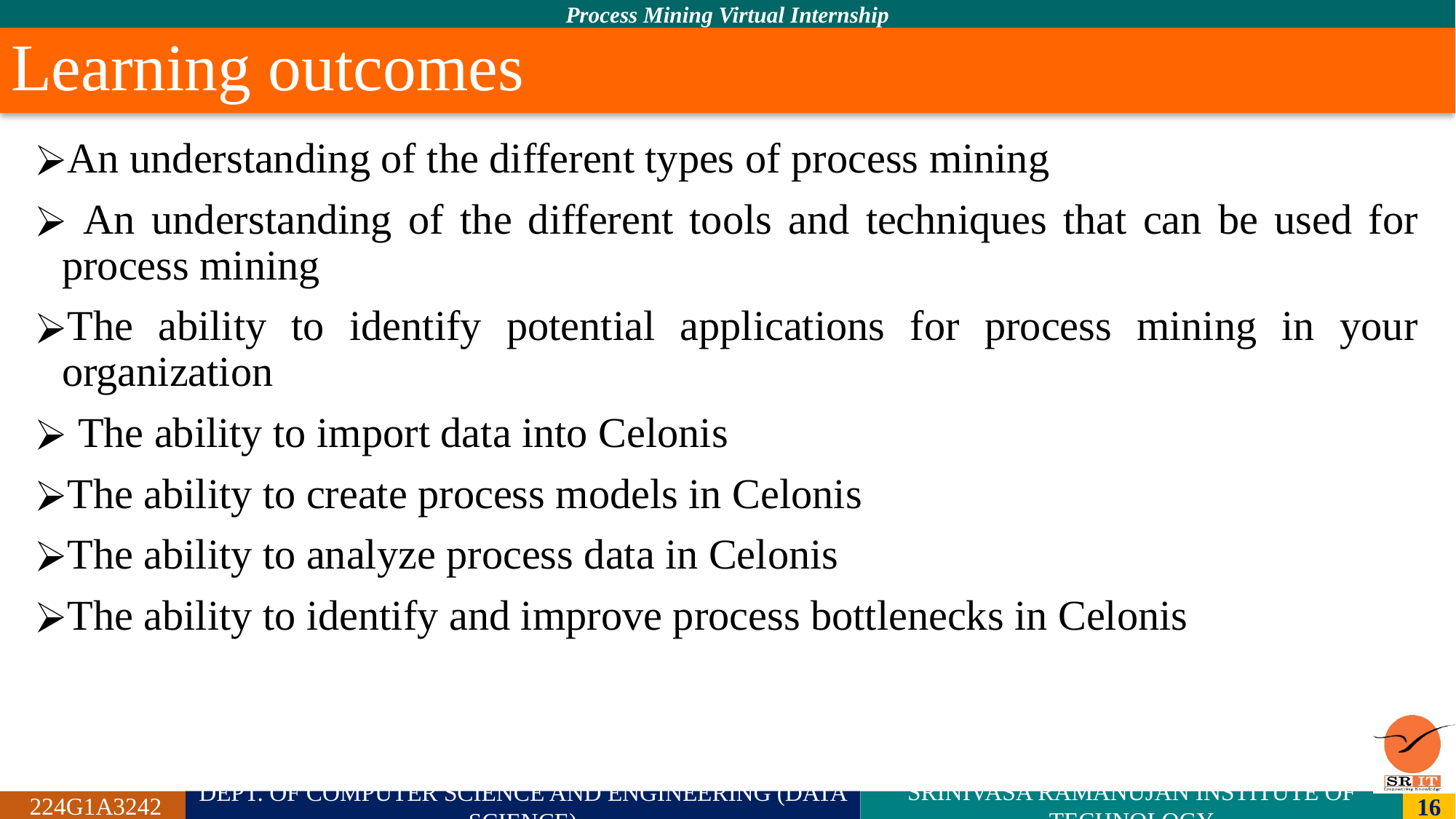

# Learning outcomes
An understanding of the different types of process mining
 An understanding of the different tools and techniques that can be used for process mining
The ability to identify potential applications for process mining in your organization
 The ability to import data into Celonis
The ability to create process models in Celonis
The ability to analyze process data in Celonis
The ability to identify and improve process bottlenecks in Celonis